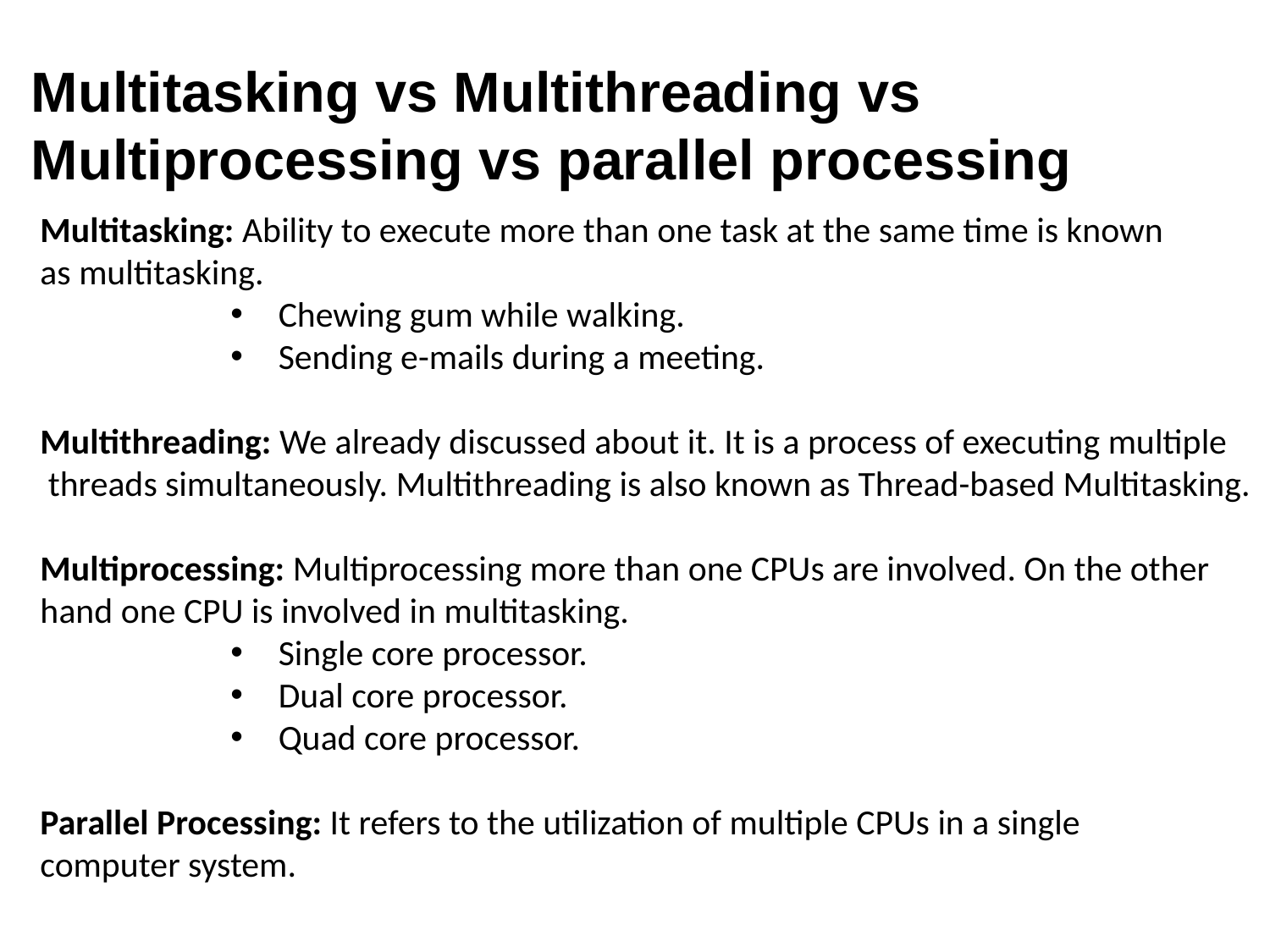

# Multitasking vs Multithreading vs Multiprocessing vs parallel processing
Multitasking: Ability to execute more than one task at the same time is known
as multitasking.
Chewing gum while walking.
Sending e-mails during a meeting.

Multithreading: We already discussed about it. It is a process of executing multiple
 threads simultaneously. Multithreading is also known as Thread-based Multitasking.

Multiprocessing: Multiprocessing more than one CPUs are involved. On the other
hand one CPU is involved in multitasking.
Single core processor.
Dual core processor.
Quad core processor.

Parallel Processing: It refers to the utilization of multiple CPUs in a single
computer system.